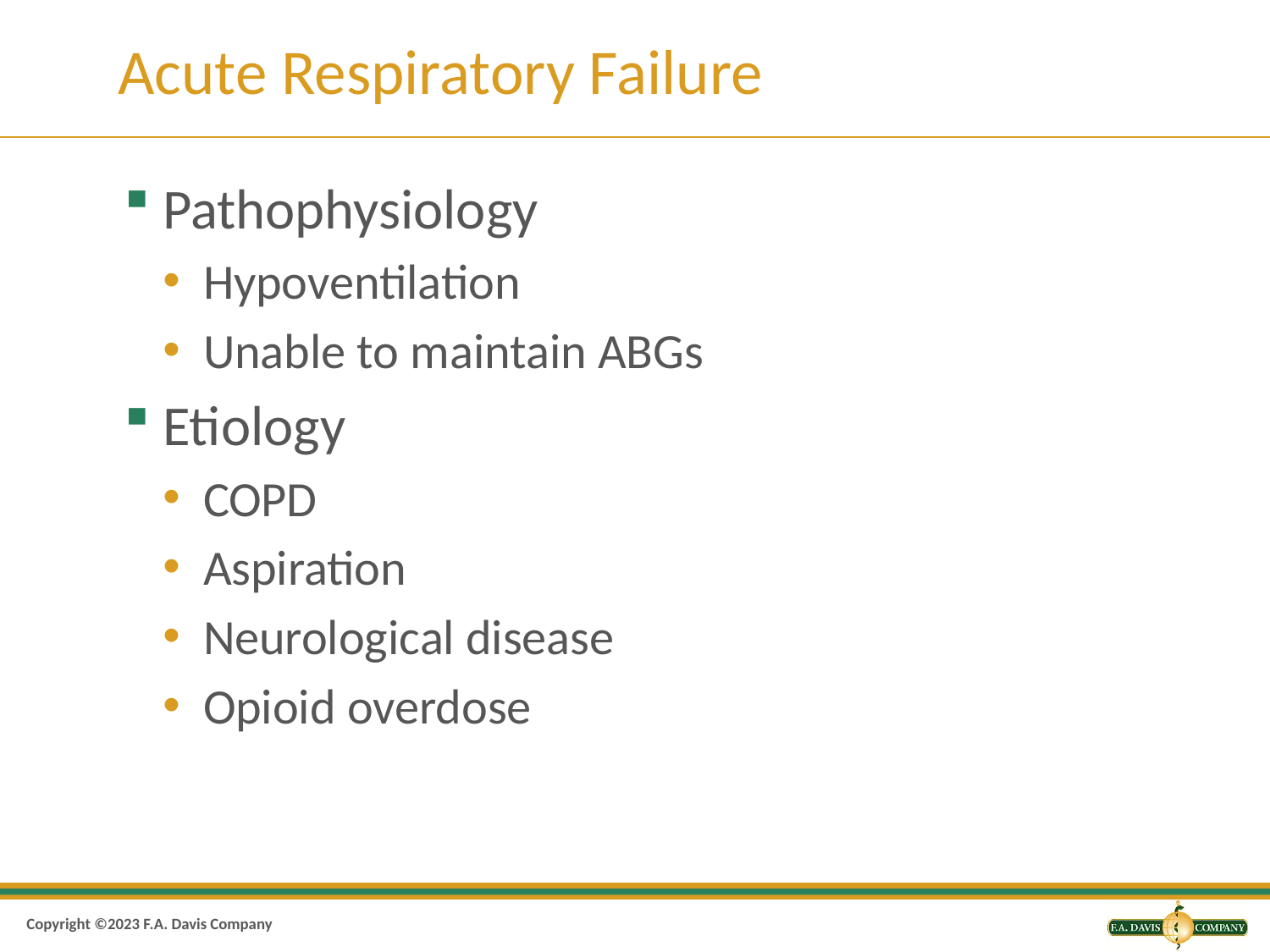

# Acute Respiratory Failure
Pathophysiology
Hypoventilation
Unable to maintain ABGs
Etiology
COPD
Aspiration
Neurological disease
Opioid overdose